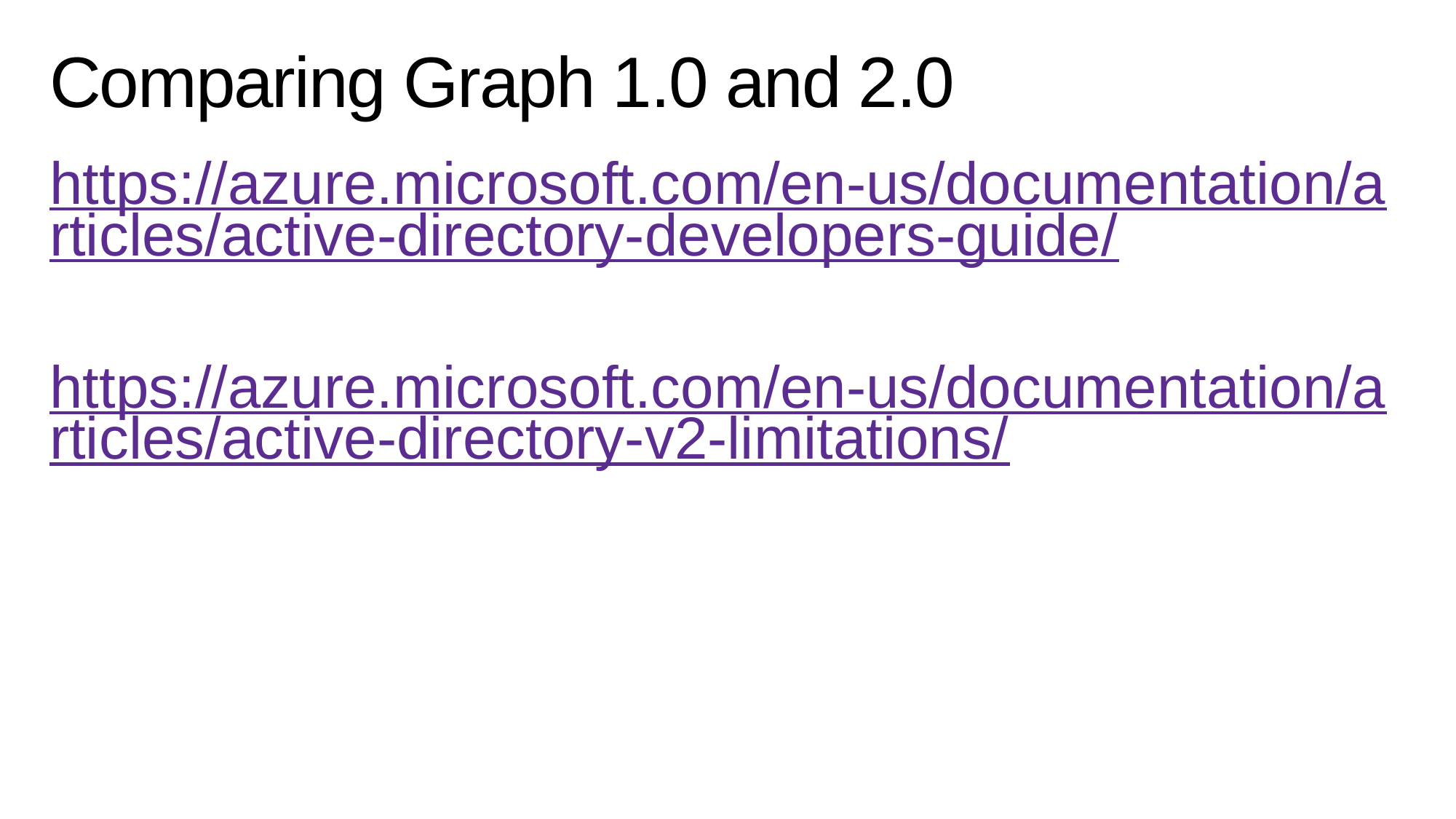

# Comparing Graph 1.0 and 2.0
https://azure.microsoft.com/en-us/documentation/articles/active-directory-developers-guide/

https://azure.microsoft.com/en-us/documentation/articles/active-directory-v2-limitations/